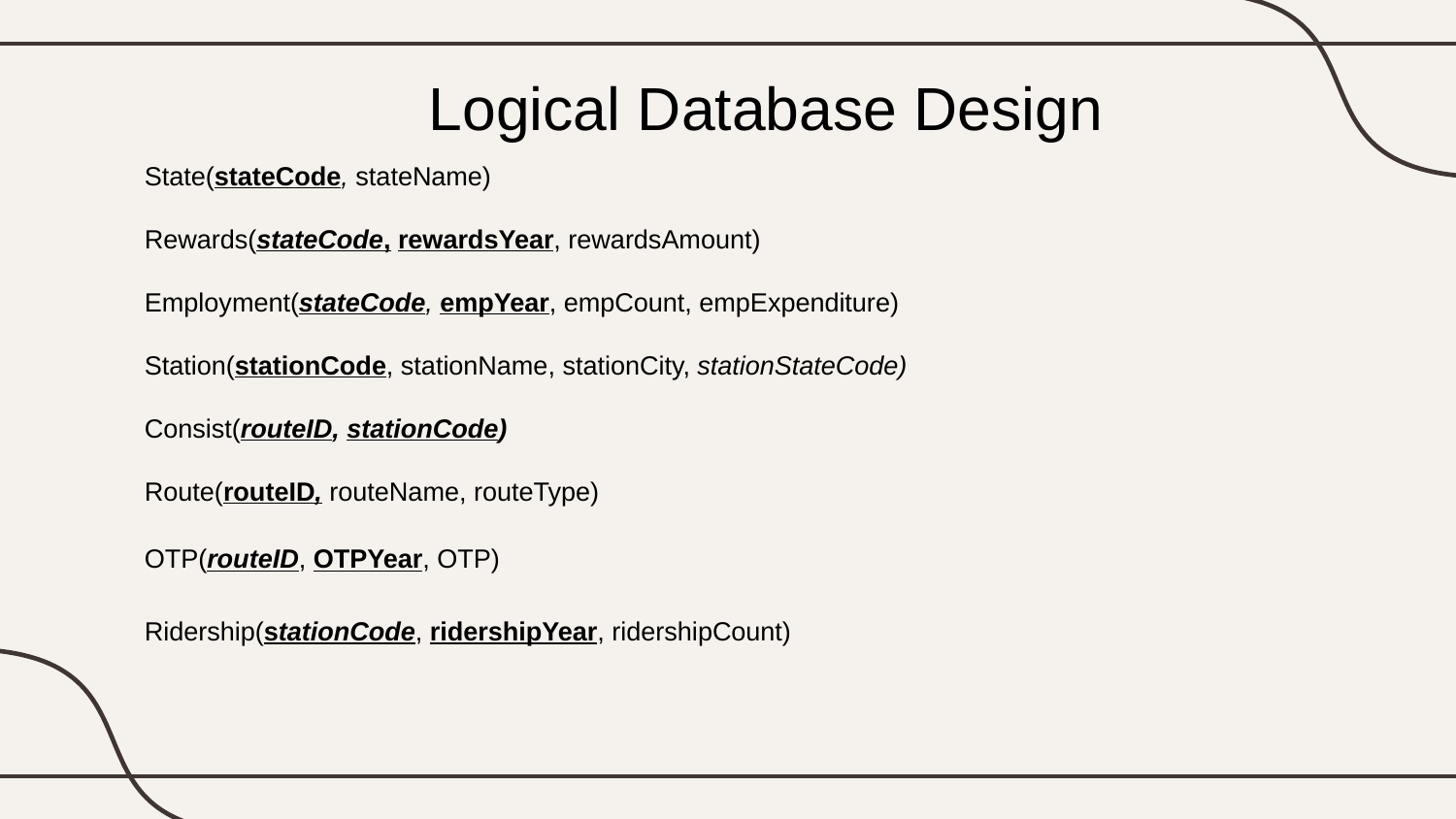

# Logical Database Design
State(stateCode, stateName)

Rewards(stateCode, rewardsYear, rewardsAmount)

Employment(stateCode, empYear, empCount, empExpenditure)

Station(stationCode, stationName, stationCity, stationStateCode)

Consist(routeID, stationCode)

Route(routeID, routeName, routeType)

OTP(routeID, OTPYear, OTP)

Ridership(stationCode, ridershipYear, ridershipCount)